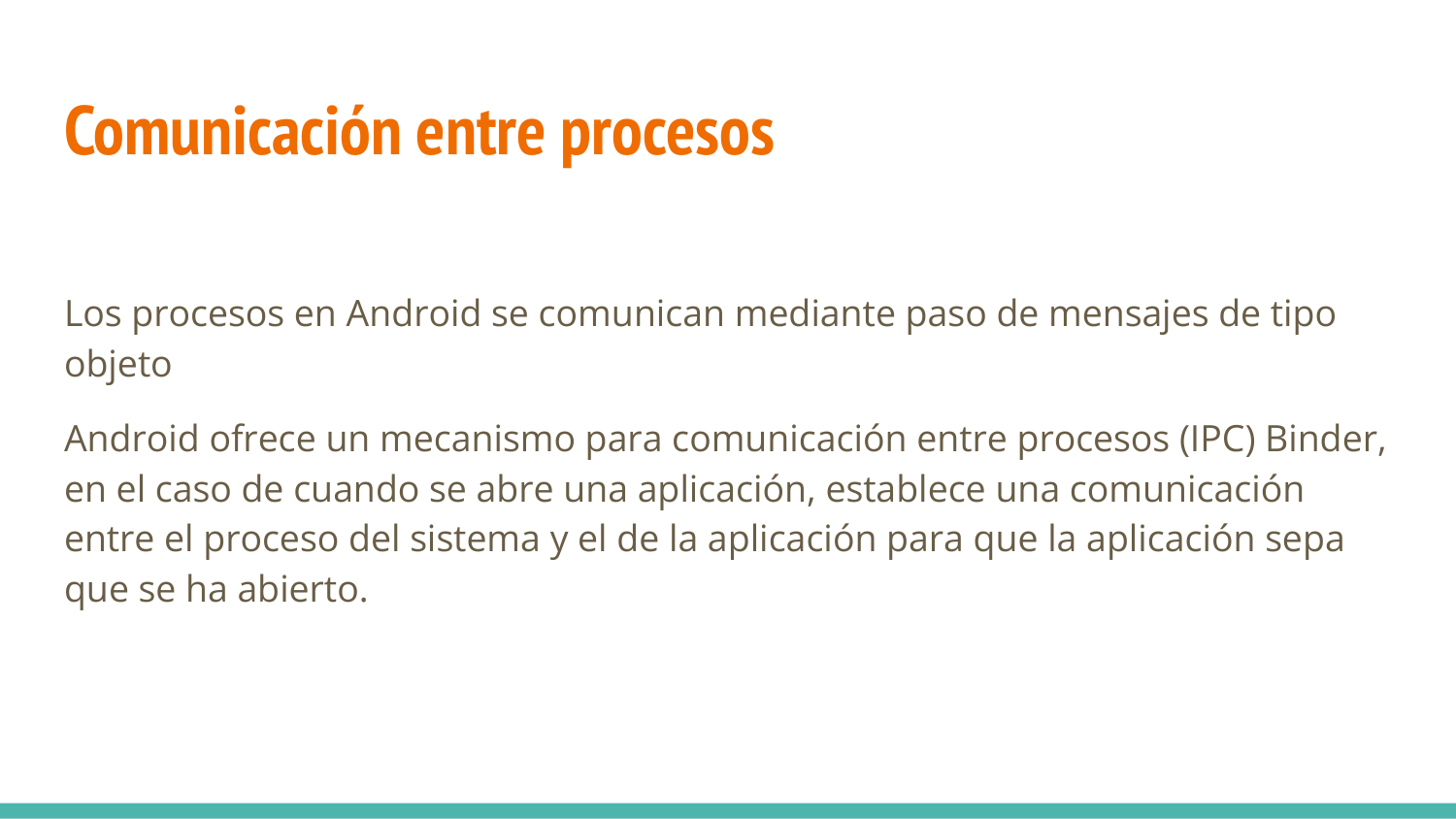

# Comunicación entre procesos

Los procesos en Android se comunican mediante paso de mensajes de tipo objeto
Android ofrece un mecanismo para comunicación entre procesos (IPC) Binder, en el caso de cuando se abre una aplicación, establece una comunicación entre el proceso del sistema y el de la aplicación para que la aplicación sepa que se ha abierto.